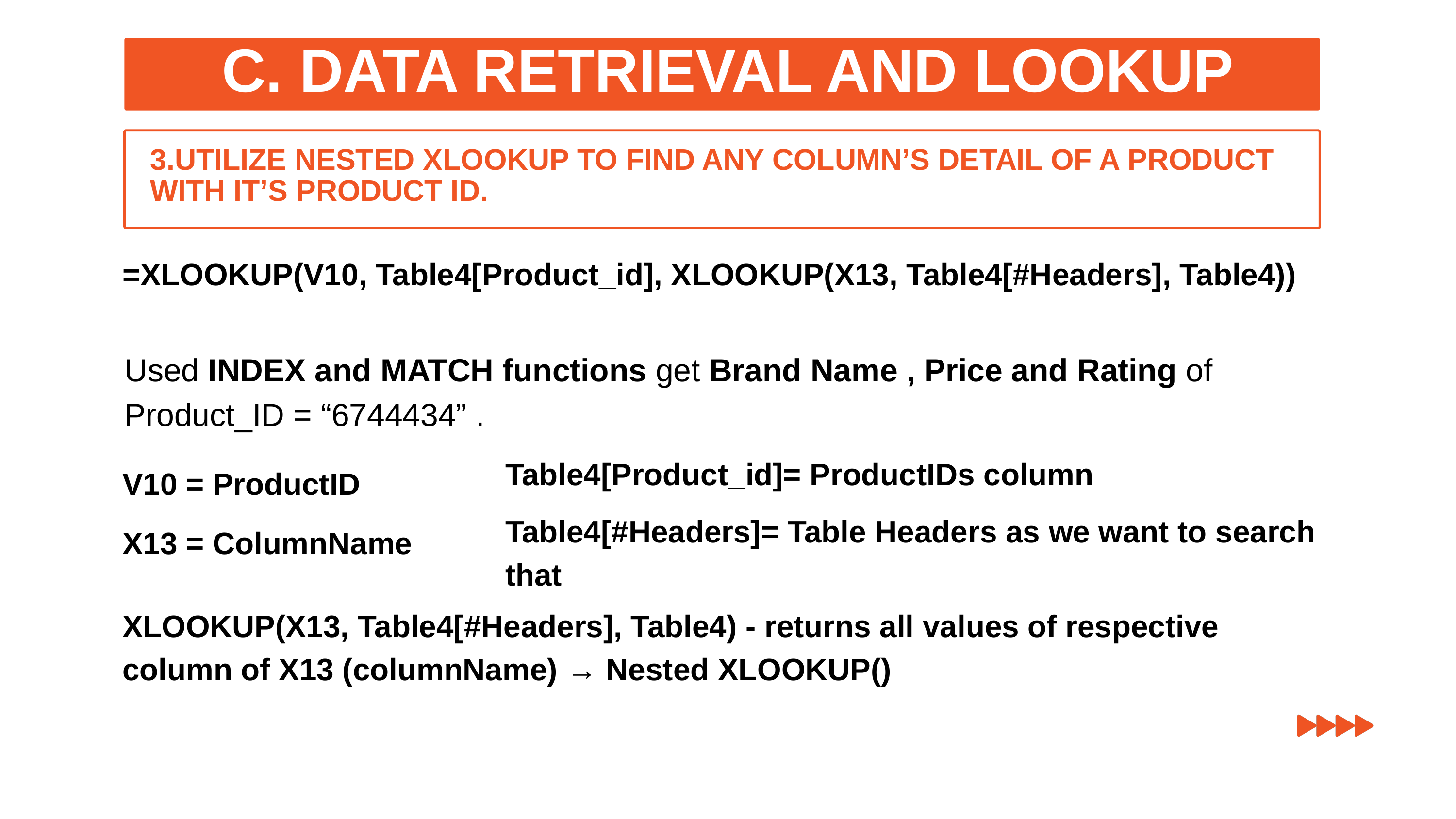

C. DATA RETRIEVAL AND LOOKUP

3.UTILIZE NESTED XLOOKUP TO FIND ANY COLUMN’S DETAIL OF A PRODUCT WITH IT’S PRODUCT ID.
=XLOOKUP(V10, Table4[Product_id], XLOOKUP(X13, Table4[#Headers], Table4))
Used INDEX and MATCH functions get Brand Name , Price and Rating of Product_ID = “6744434” .
Table4[Product_id]= ProductIDs column
V10 = ProductID
Table4[#Headers]= Table Headers as we want to search that
X13 = ColumnName
XLOOKUP(X13, Table4[#Headers], Table4) - returns all values of respective column of X13 (columnName) → Nested XLOOKUP()